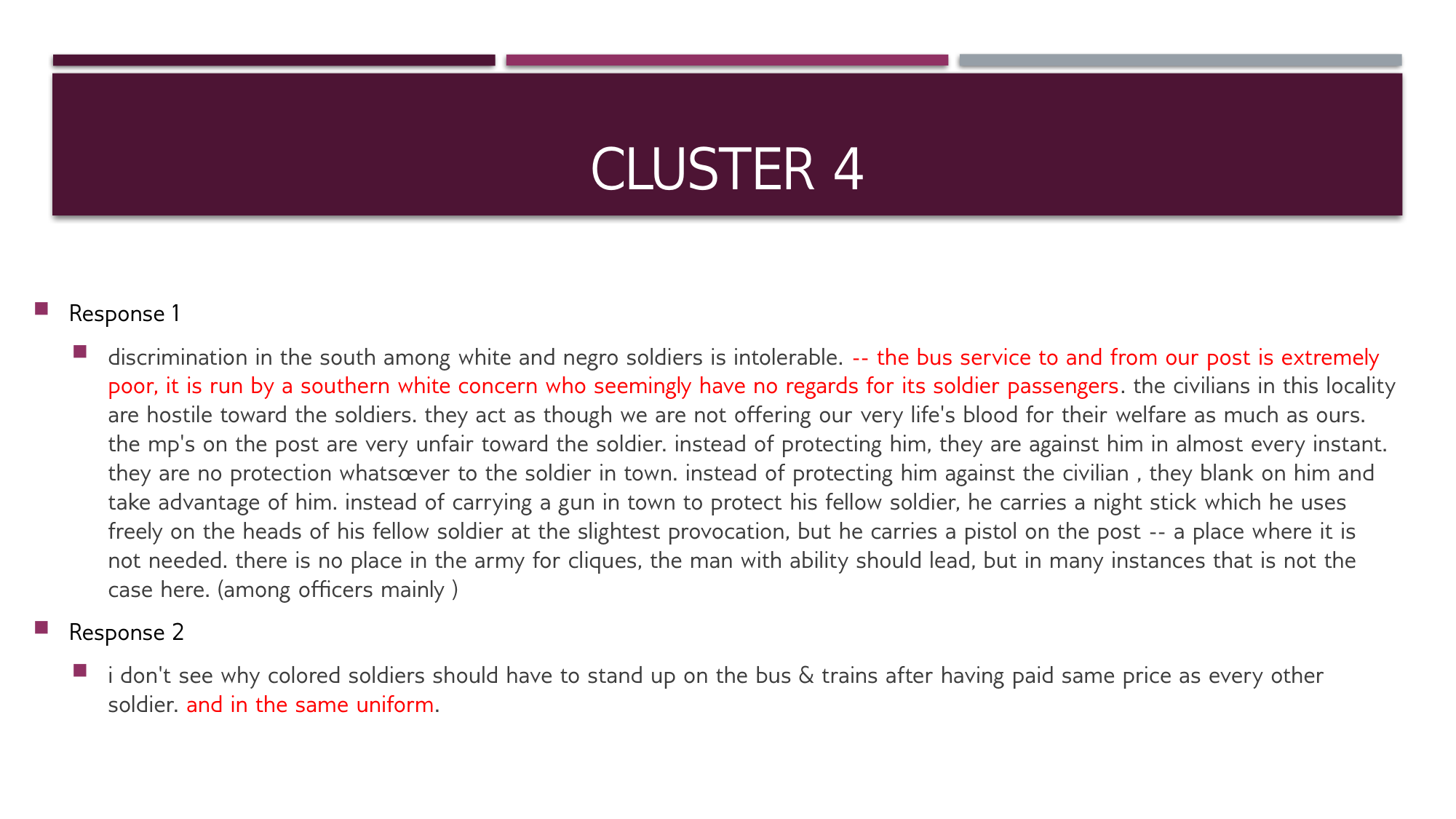

# Cluster 4
Response 1
discrimination in the south among white and negro soldiers is intolerable. -- the bus service to and from our post is extremely poor, it is run by a southern white concern who seemingly have no regards for its soldier passengers. the civilians in this locality are hostile toward the soldiers. they act as though we are not offering our very life's blood for their welfare as much as ours. the mp's on the post are very unfair toward the soldier. instead of protecting him, they are against him in almost every instant. they are no protection whatsoever to the soldier in town. instead of protecting him against the civilian , they blank on him and take advantage of him. instead of carrying a gun in town to protect his fellow soldier, he carries a night stick which he uses freely on the heads of his fellow soldier at the slightest provocation, but he carries a pistol on the post -- a place where it is not needed. there is no place in the army for cliques, the man with ability should lead, but in many instances that is not the case here. (among officers mainly )
Response 2
i don't see why colored soldiers should have to stand up on the bus & trains after having paid same price as every other soldier. and in the same uniform.